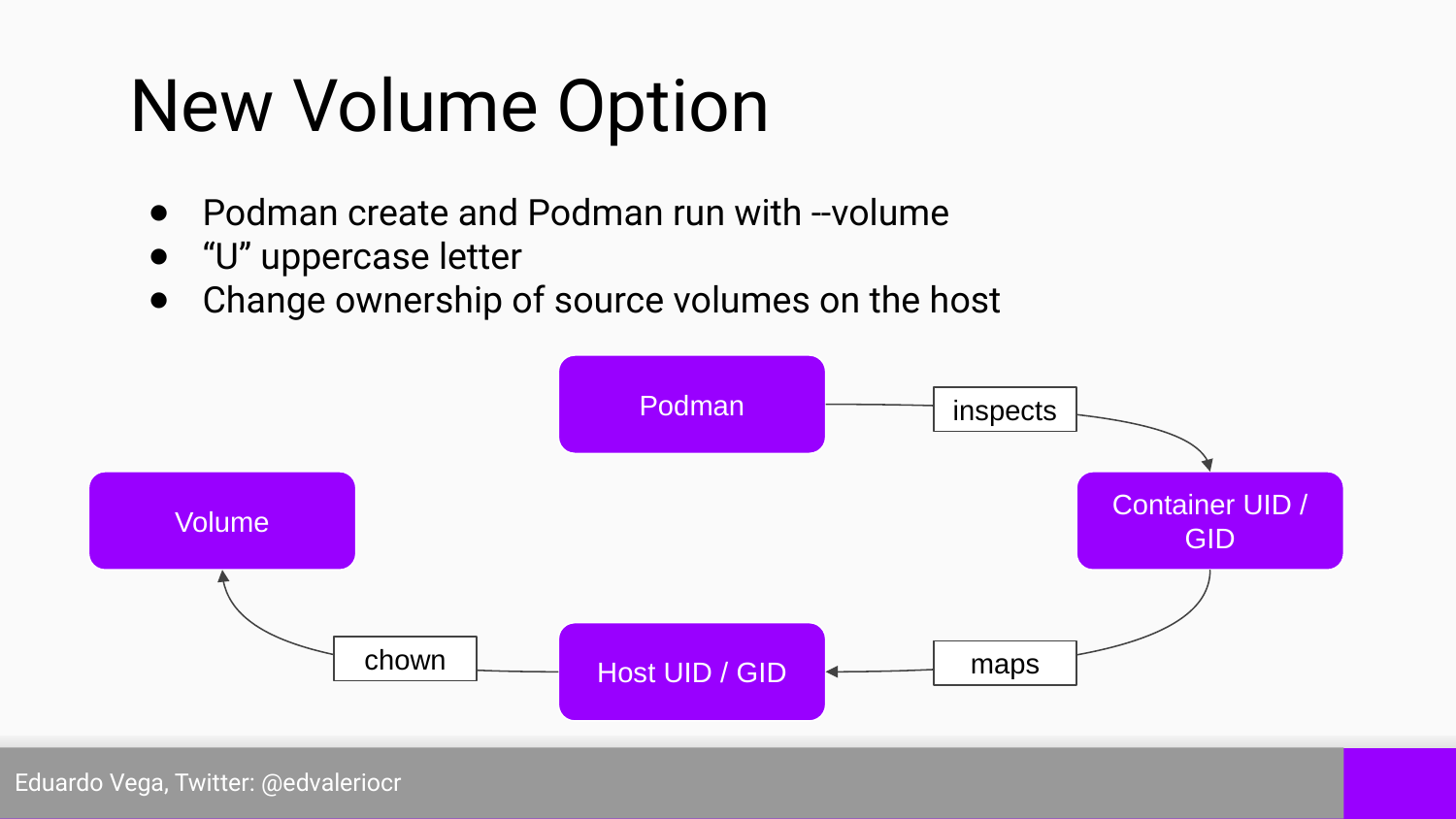

New Volume Option

Podman create and Podman run with --volume
“U” uppercase letter
Change ownership of source volumes on the host

Podman

inspects
Volume
Container UID / GID
Host UID / GID
chown
maps
Eduardo Vega, Twitter: @edvaleriocr